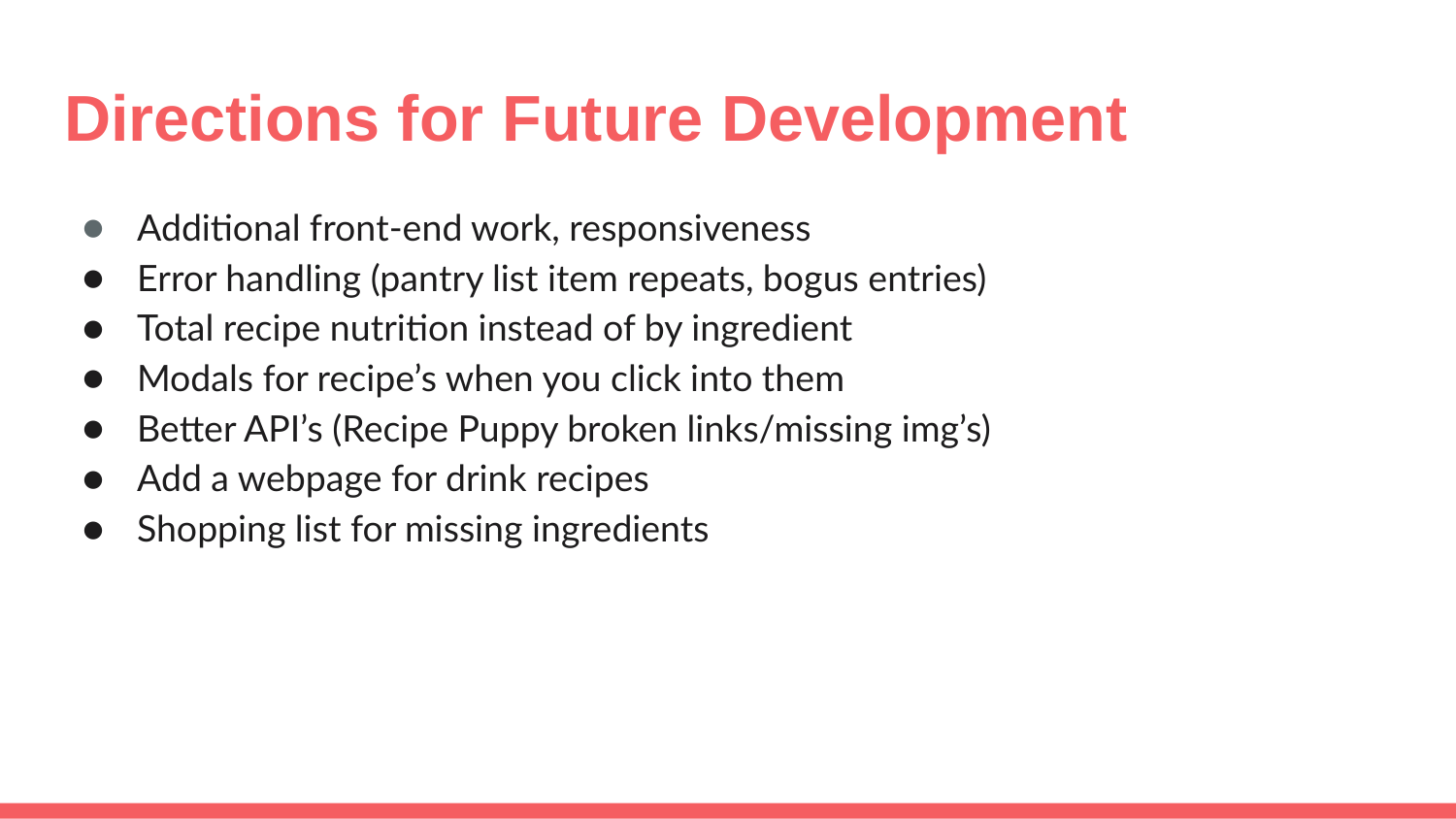

# Directions for Future Development
Additional front-end work, responsiveness
Error handling (pantry list item repeats, bogus entries)
Total recipe nutrition instead of by ingredient
Modals for recipe’s when you click into them
Better API’s (Recipe Puppy broken links/missing img’s)
Add a webpage for drink recipes
Shopping list for missing ingredients